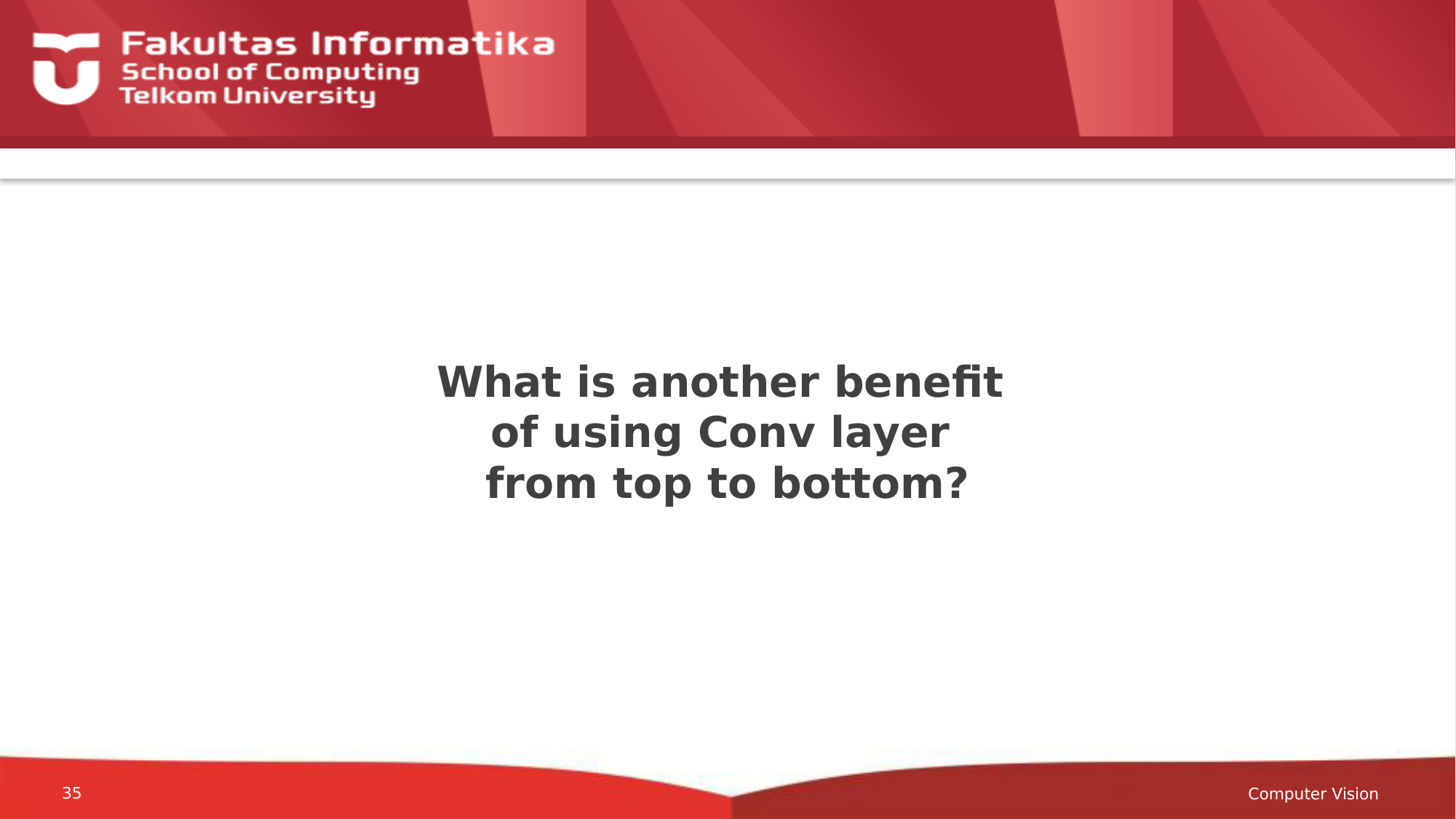

# What is another benefit of using Conv layer from top to bottom?
Computer Vision
35